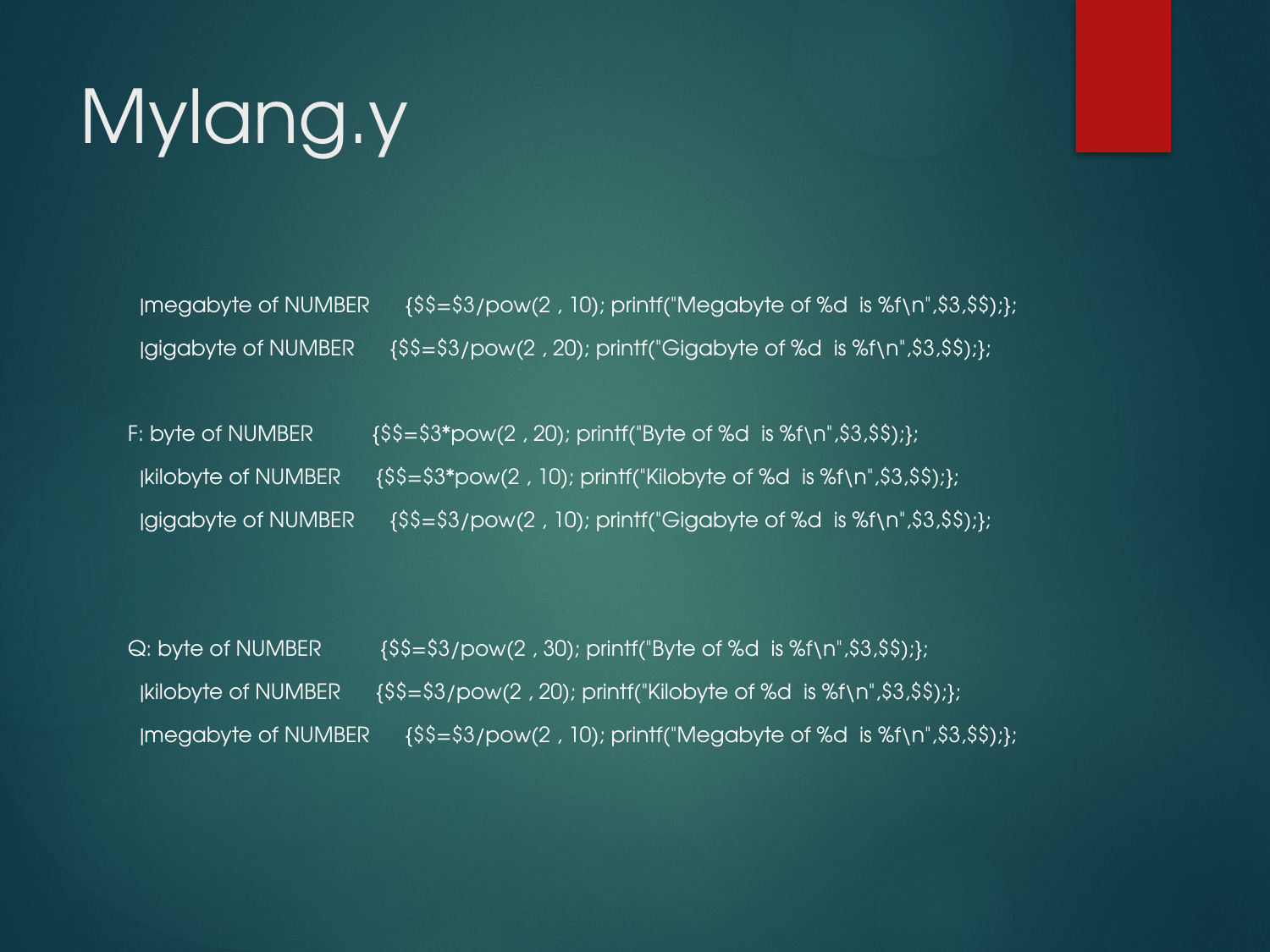

# Mylang.y
  |megabyte of NUMBER      {$$=$3/pow(2 , 10); printf("Megabyte of %d  is %f\n",$3,$$);};
  |gigabyte of NUMBER      {$$=$3/pow(2 , 20); printf("Gigabyte of %d  is %f\n",$3,$$);};

F: byte of NUMBER          {$$=$3*pow(2 , 20); printf("Byte of %d  is %f\n",$3,$$);};
  |kilobyte of NUMBER      {$$=$3*pow(2 , 10); printf("Kilobyte of %d  is %f\n",$3,$$);};
  |gigabyte of NUMBER      {$$=$3/pow(2 , 10); printf("Gigabyte of %d  is %f\n",$3,$$);};

Q: byte of NUMBER          {$$=$3/pow(2 , 30); printf("Byte of %d  is %f\n",$3,$$);};
  |kilobyte of NUMBER      {$$=$3/pow(2 , 20); printf("Kilobyte of %d  is %f\n",$3,$$);};
  |megabyte of NUMBER      {$$=$3/pow(2 , 10); printf("Megabyte of %d  is %f\n",$3,$$);};